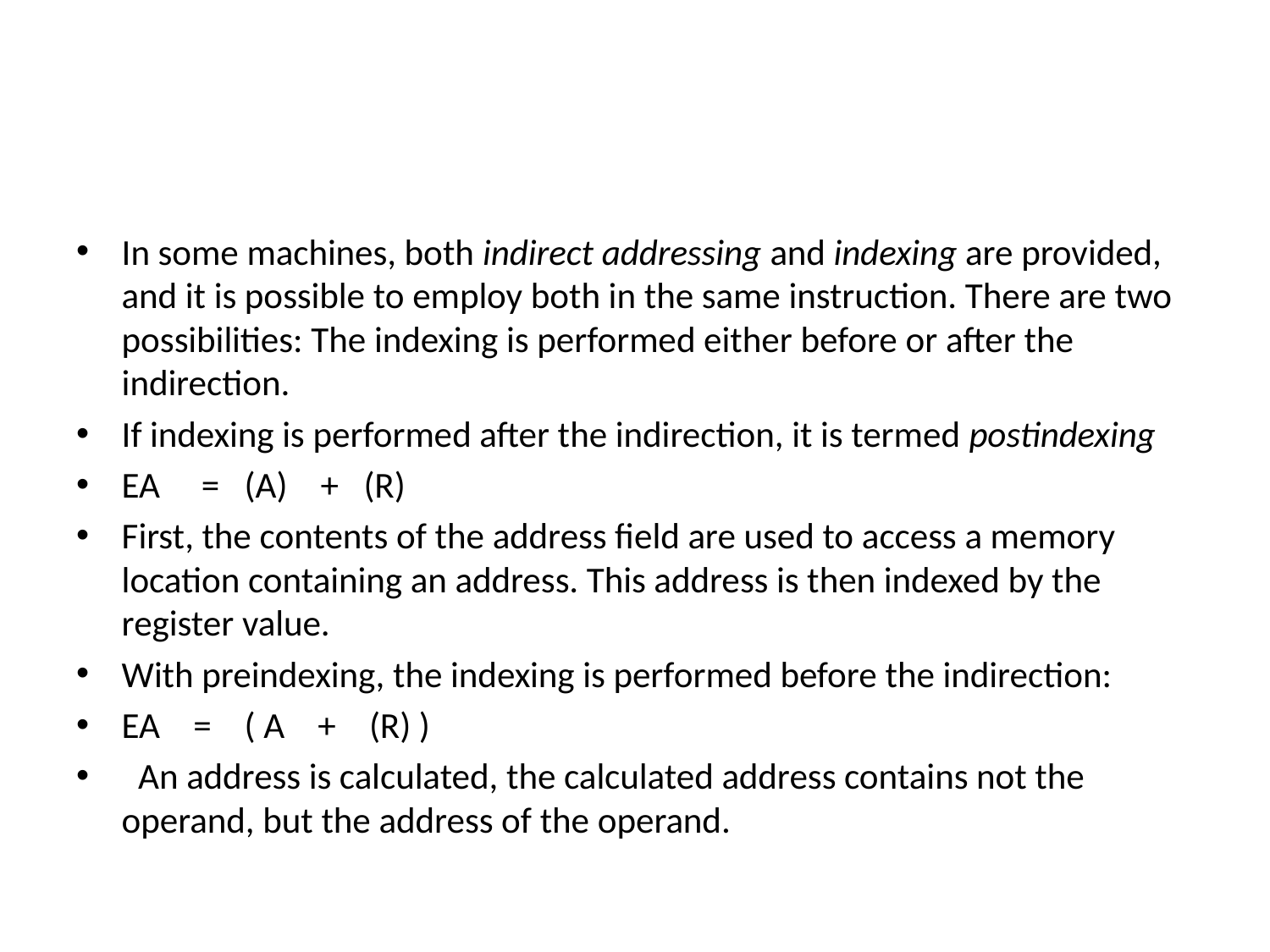

#
In some machines, both indirect addressing and indexing are provided, and it is possible to employ both in the same instruction. There are two possibilities: The indexing is performed either before or after the indirection.
If indexing is performed after the indirection, it is termed postindexing
EA     =   (A)    +   (R)
First, the contents of the address field are used to access a memory location containing an address. This address is then indexed by the register value.
With preindexing, the indexing is performed before the indirection:
EA    =    ( A    +    (R) )
  An address is calculated, the calculated address contains not the operand, but the address of the operand.